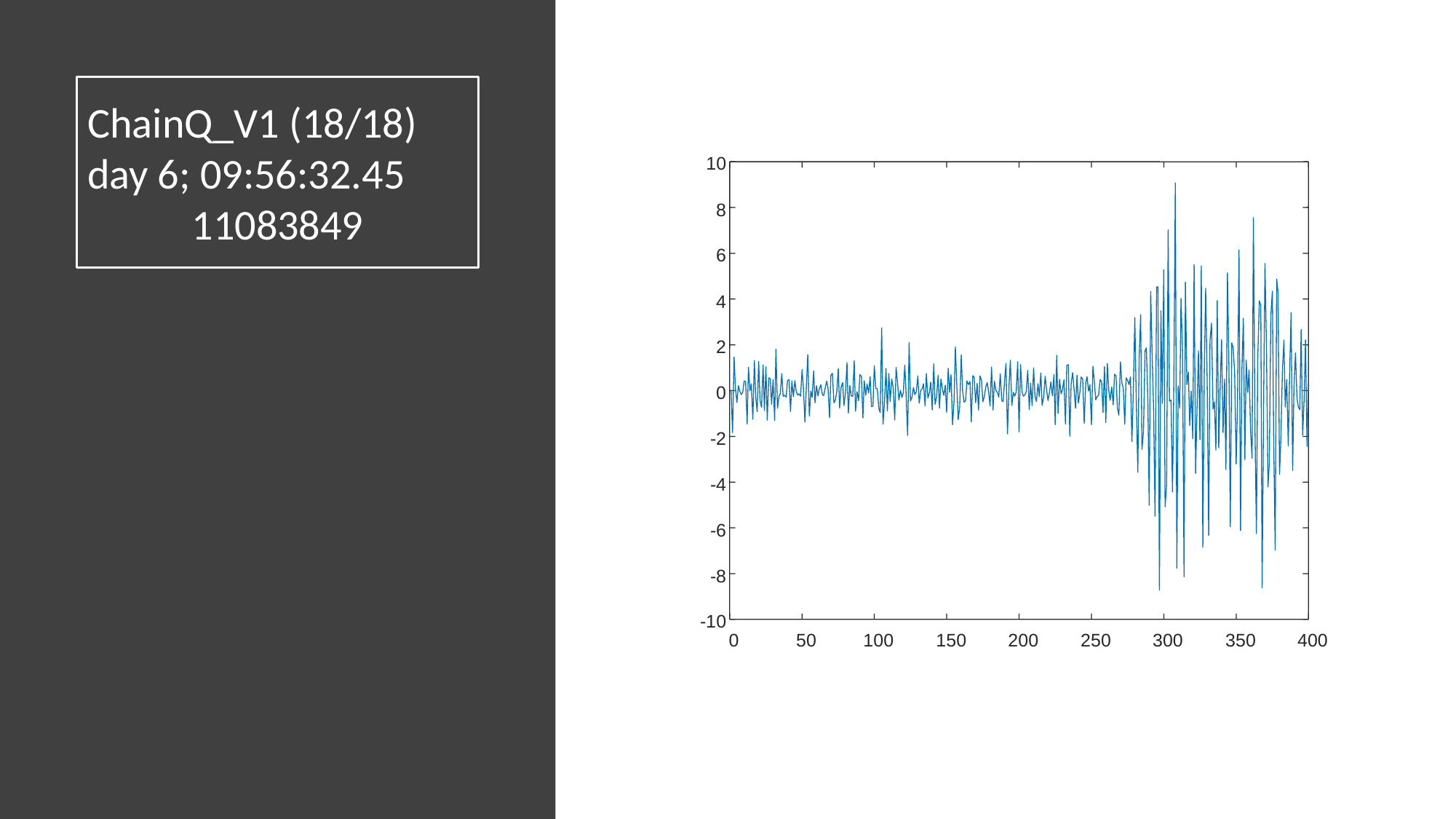

ChainQ_V1 (18/18)
day 6; 09:56:32.45
11083849

10

8

6

4

2

0

-2

-4

-6

-8

-10

0
50
100
150
200
250
300
350
400